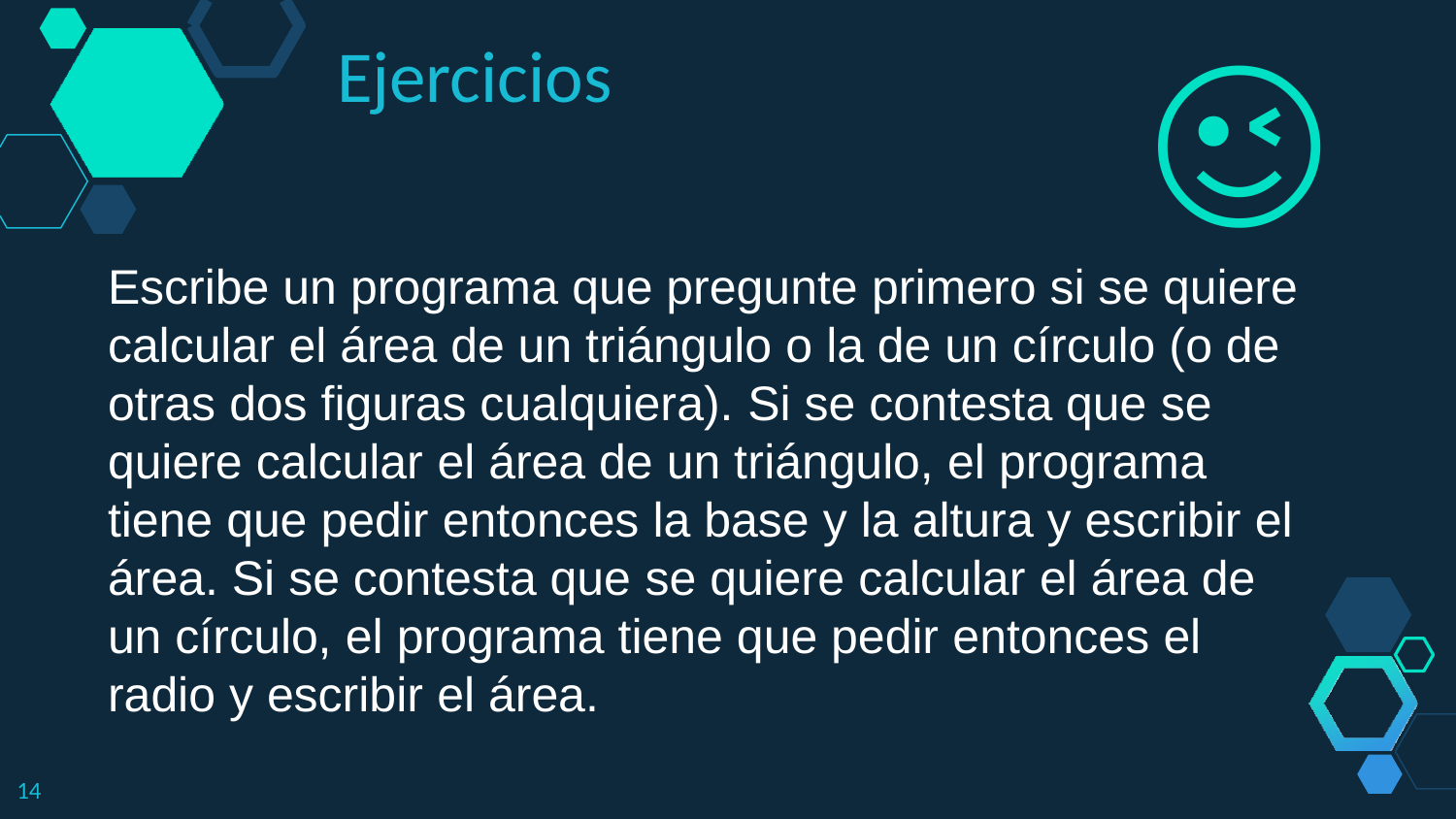

😉

# Ejercicios

Escribe un programa que pregunte primero si se quiere calcular el área de un triángulo o la de un círculo (o de otras dos figuras cualquiera). Si se contesta que se quiere calcular el área de un triángulo, el programa tiene que pedir entonces la base y la altura y escribir el área. Si se contesta que se quiere calcular el área de un círculo, el programa tiene que pedir entonces el radio y escribir el área.

14